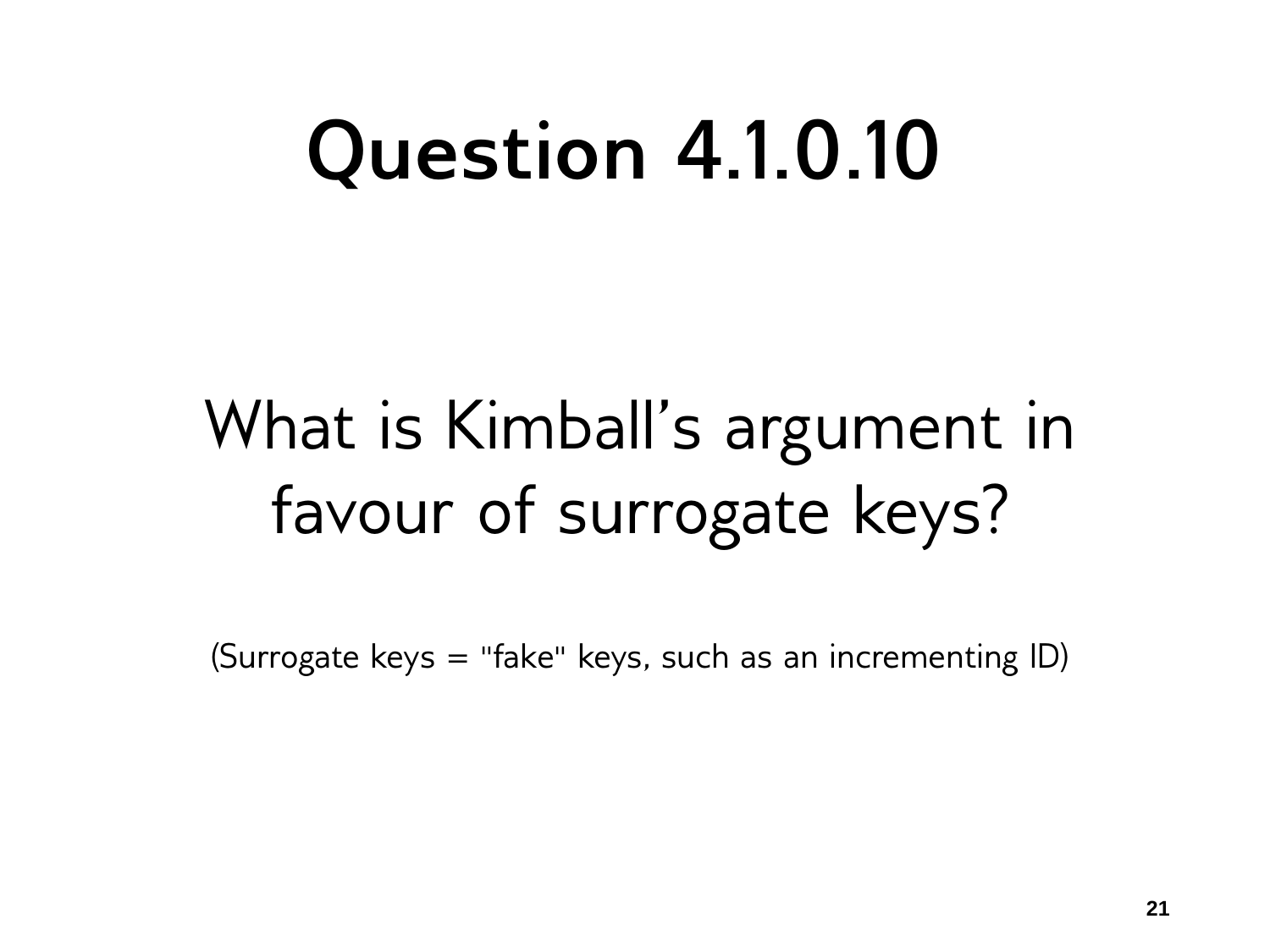

# Question 4.1.0.10
What is Kimball’s argument in
favour of surrogate keys?
(Surrogate keys = "fake" keys, such as an incrementing ID)
21